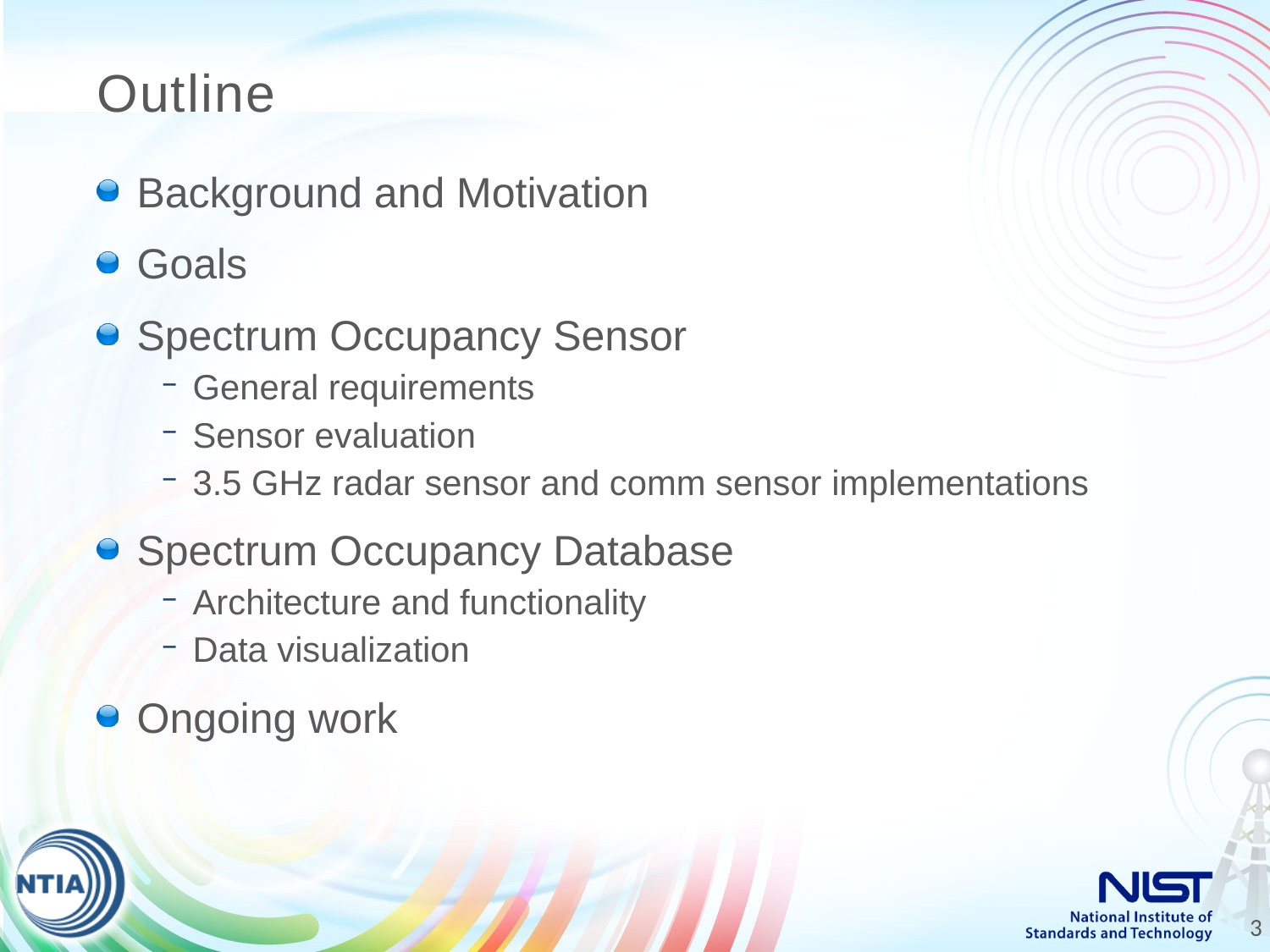

# Outline
Background and Motivation
Goals
Spectrum Occupancy Sensor
General requirements
Sensor evaluation
3.5 GHz radar sensor and comm sensor implementations
Spectrum Occupancy Database
Architecture and functionality
Data visualization
Ongoing work
3